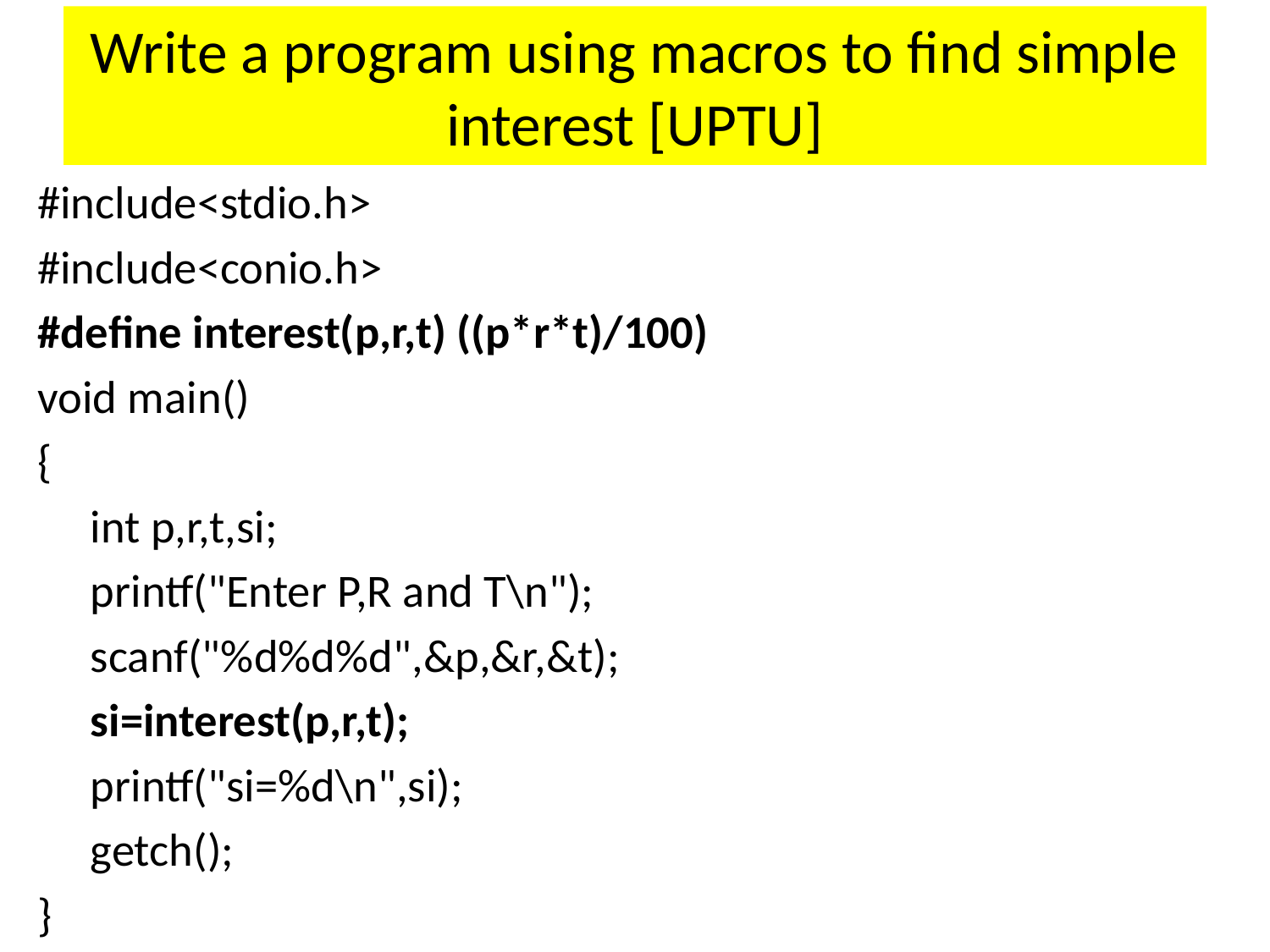

# Write a program using macros to find simple interest [UPTU]
#include<stdio.h>
#include<conio.h>
#define interest(p,r,t) ((p*r*t)/100)
void main()
{
     int p,r,t,si;
     printf("Enter P,R and T\n");
     scanf("%d%d%d",&p,&r,&t);
     si=interest(p,r,t);
     printf("si=%d\n",si);
     getch();
}